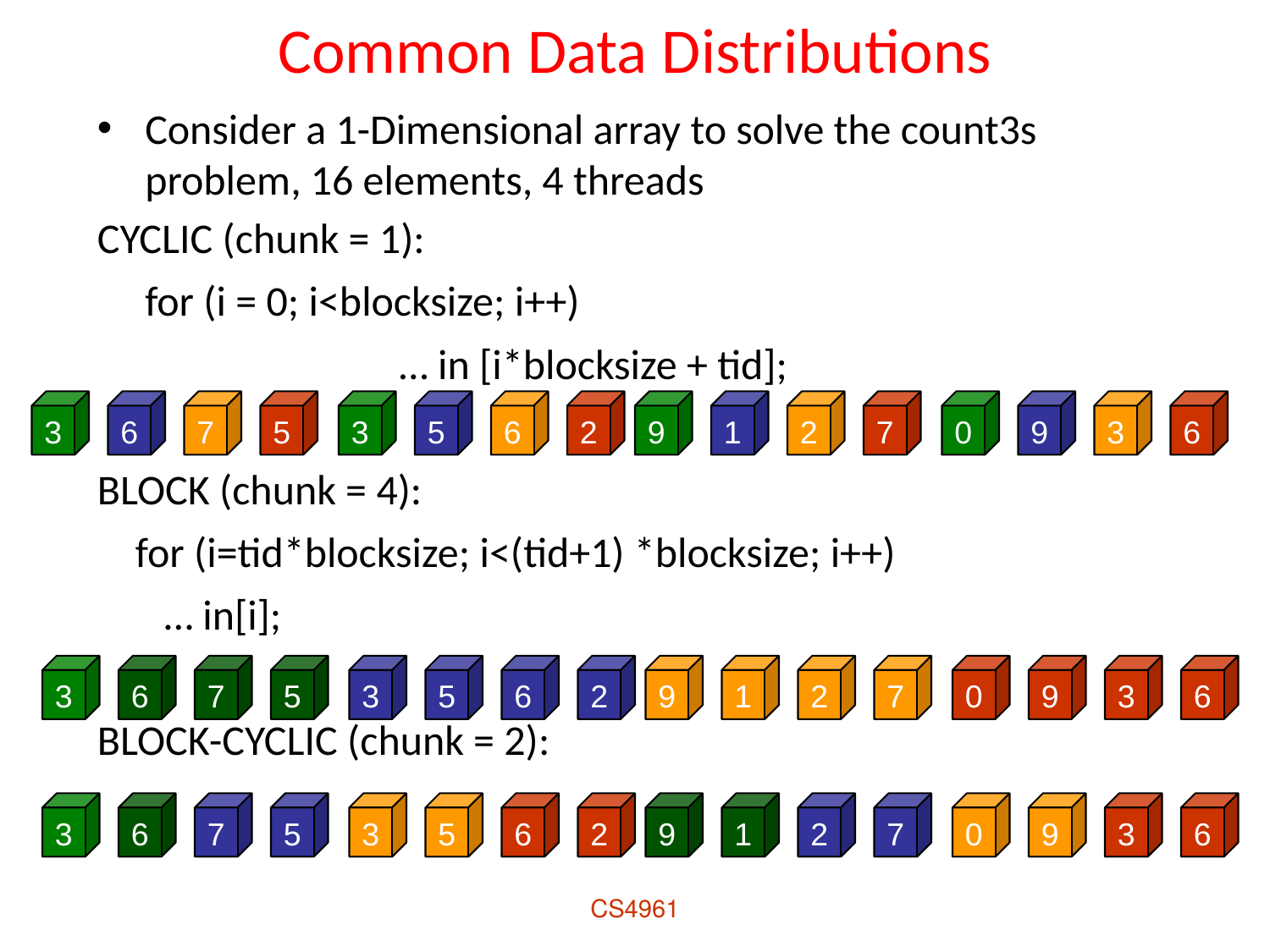

# Common Data Distributions
Consider a 1-Dimensional array to solve the count3s problem, 16 elements, 4 threads
CYCLIC (chunk = 1):
     for (i = 0; i<blocksize; i++)
			… in [i*blocksize + tid];

BLOCK (chunk = 4):
    for (i=tid*blocksize; i<(tid+1) *blocksize; i++)
       … in[i];

BLOCK-CYCLIC (chunk = 2):

3
6
7
5
3
5
6
2
9
1
2
7
0
9
3
6
3
6
7
5
3
5
6
2
9
1
2
7
0
9
3
6
3
6
7
5
3
5
6
2
9
1
2
7
0
9
3
6
CS4961